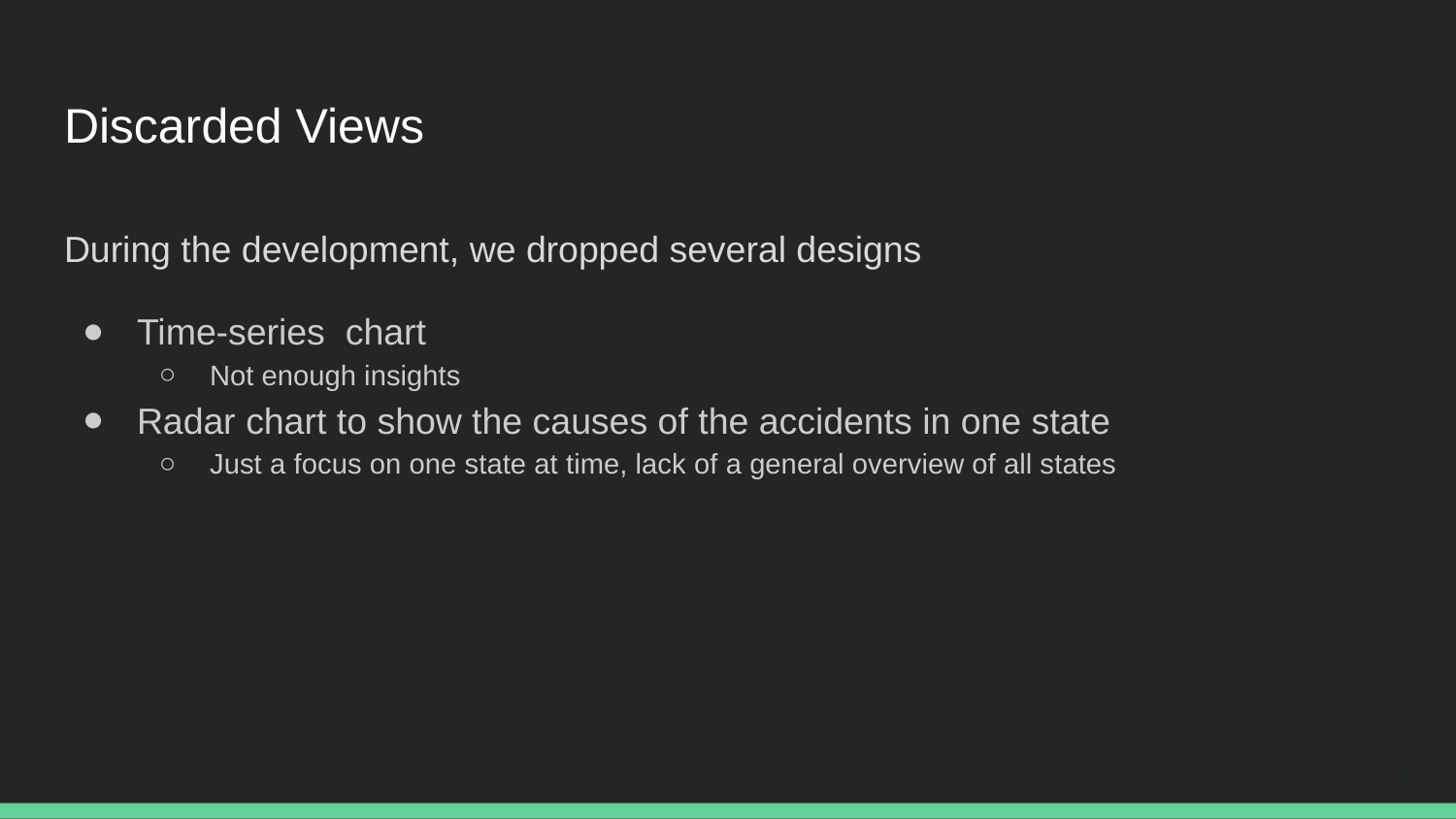

# Discarded Views

During the development, we dropped several designs
Time-series  chart
Not enough insights
Radar chart to show the causes of the accidents in one state
Just a focus on one state at time, lack of a general overview of all states

14